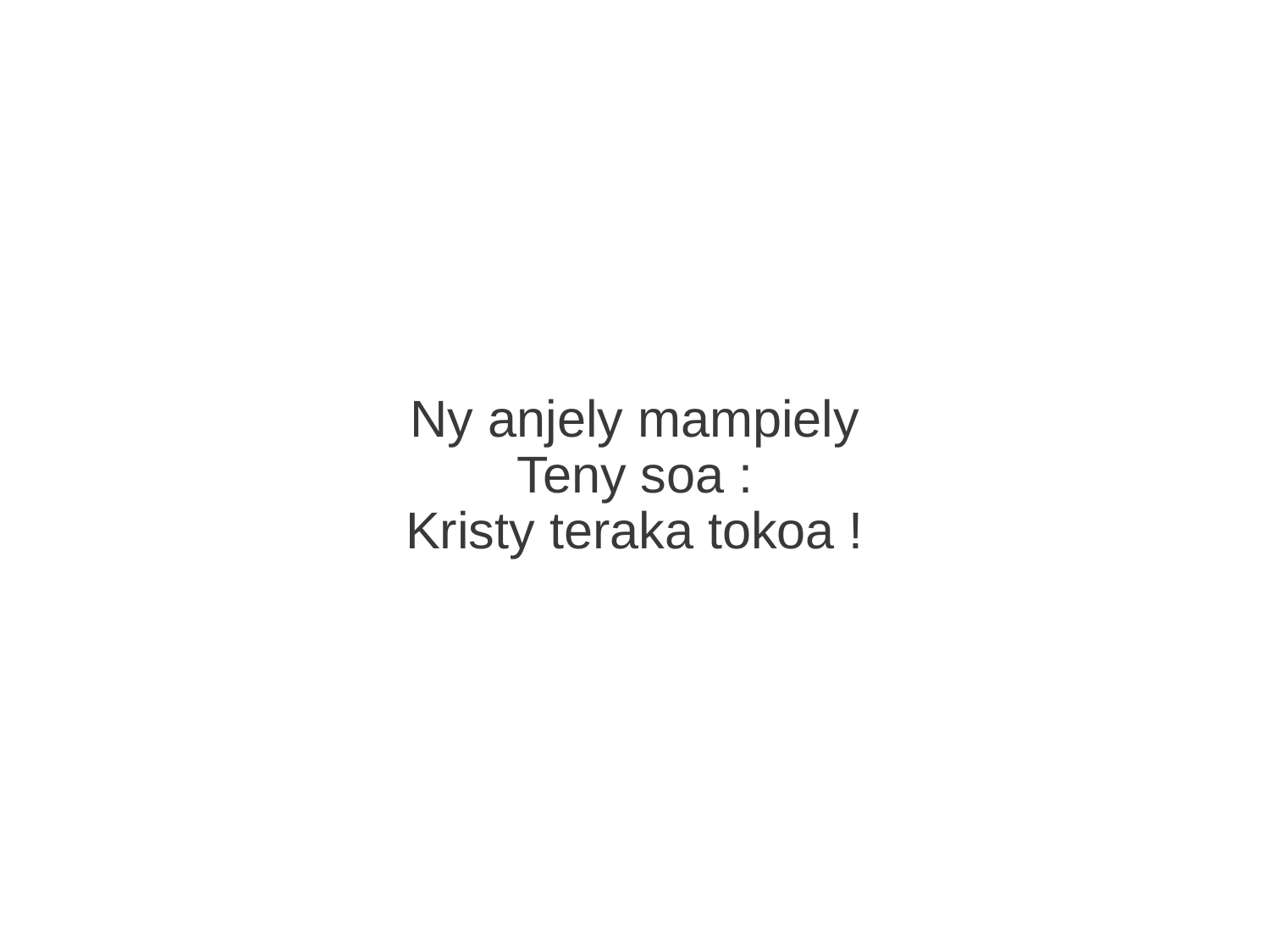

Ny anjely mampiely
Teny soa :
Kristy teraka tokoa !